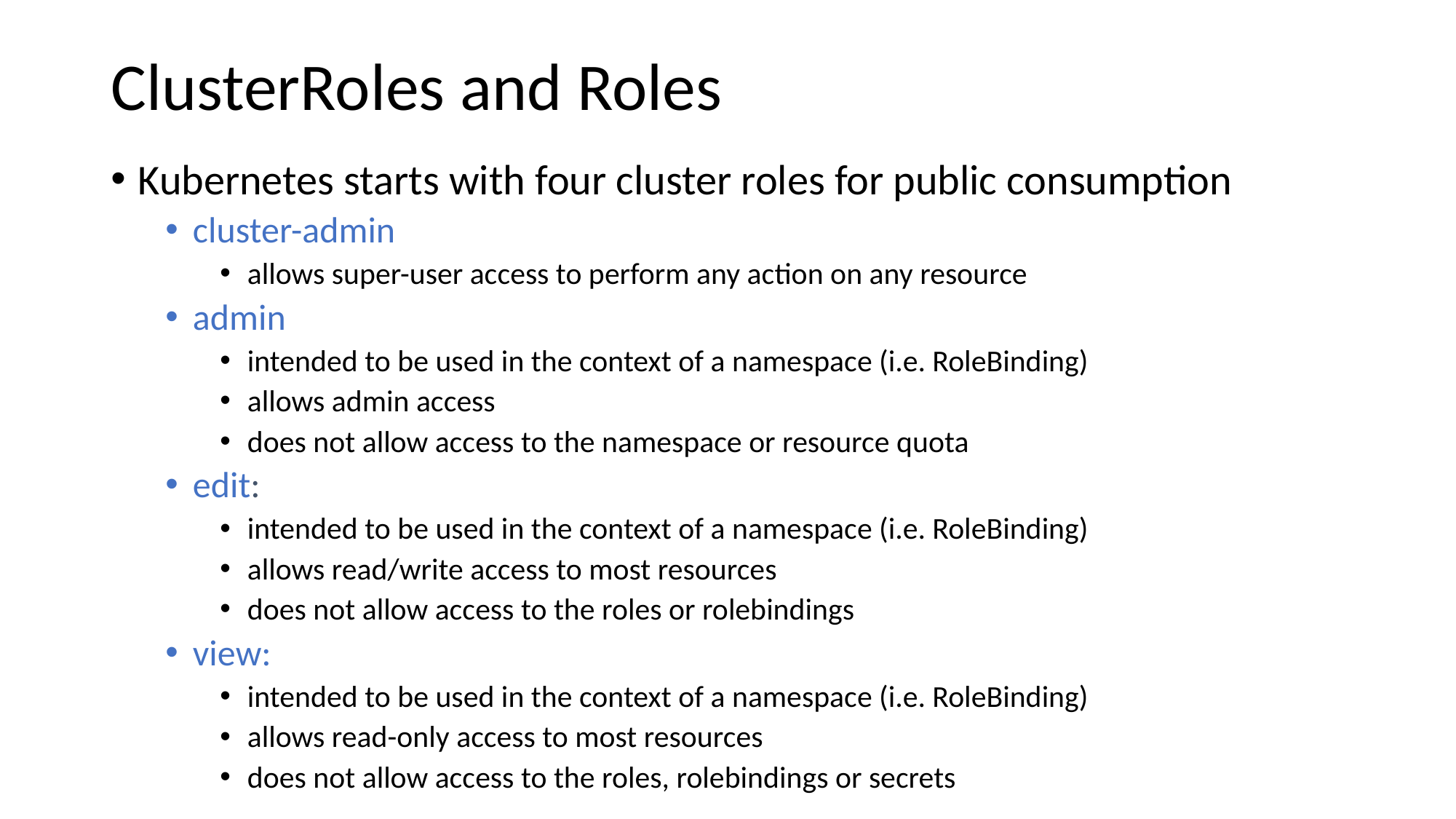

# ClusterRoles and Roles
Kubernetes starts with four cluster roles for public consumption
cluster-admin
allows super-user access to perform any action on any resource
admin
intended to be used in the context of a namespace (i.e. RoleBinding)
allows admin access
does not allow access to the namespace or resource quota
edit:
intended to be used in the context of a namespace (i.e. RoleBinding)
allows read/write access to most resources
does not allow access to the roles or rolebindings
view:
intended to be used in the context of a namespace (i.e. RoleBinding)
allows read-only access to most resources
does not allow access to the roles, rolebindings or secrets